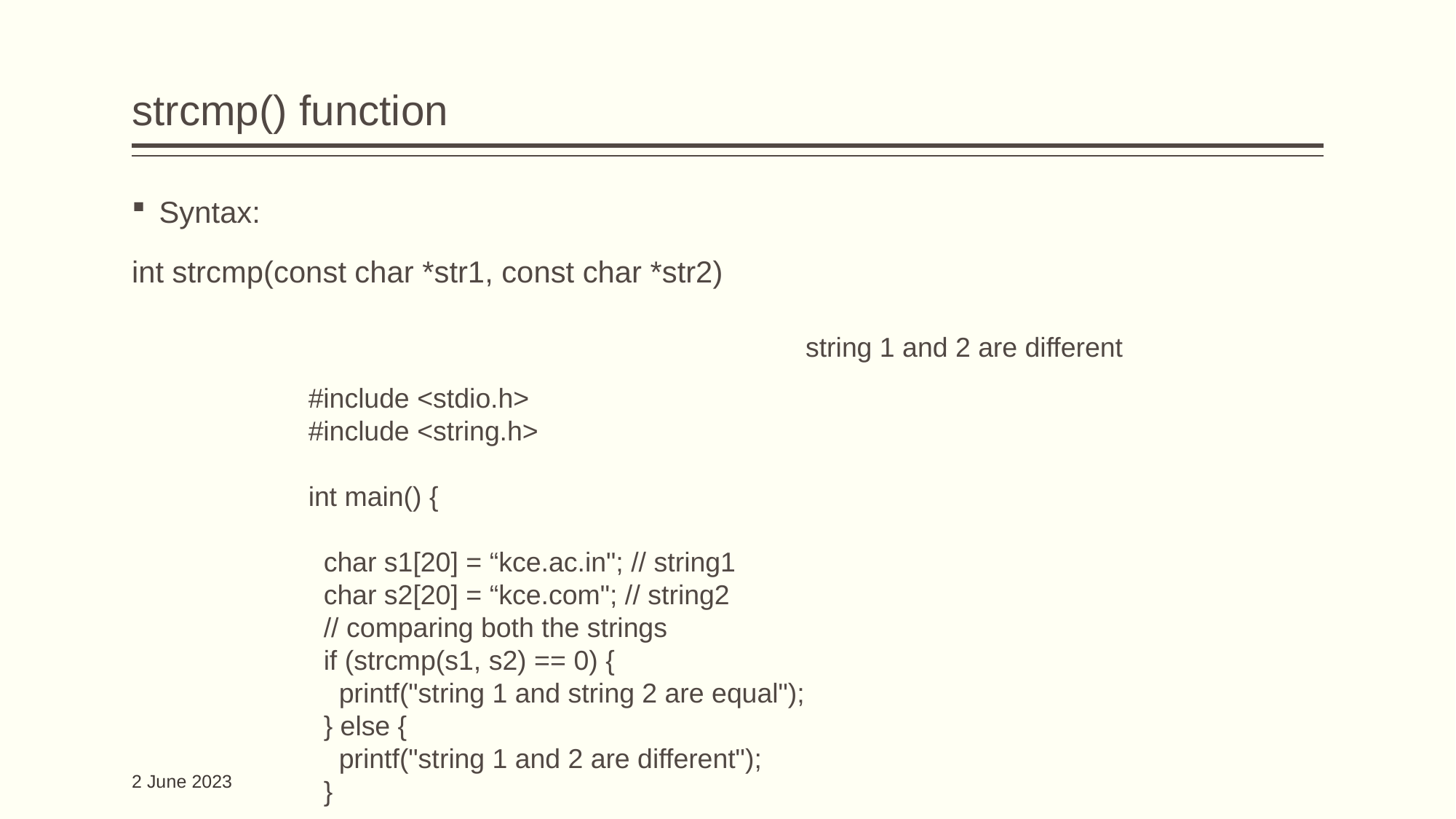

# strcmp() function
Syntax:
int strcmp(const char *str1, const char *str2)
string 1 and 2 are different
#include <stdio.h>
#include <string.h>

int main() {

  char s1[20] = “kce.ac.in"; // string1
  char s2[20] = “kce.com"; // string2
  // comparing both the strings
  if (strcmp(s1, s2) == 0) {
    printf("string 1 and string 2 are equal");
  } else {
    printf("string 1 and 2 are different");
  }
2 June 2023